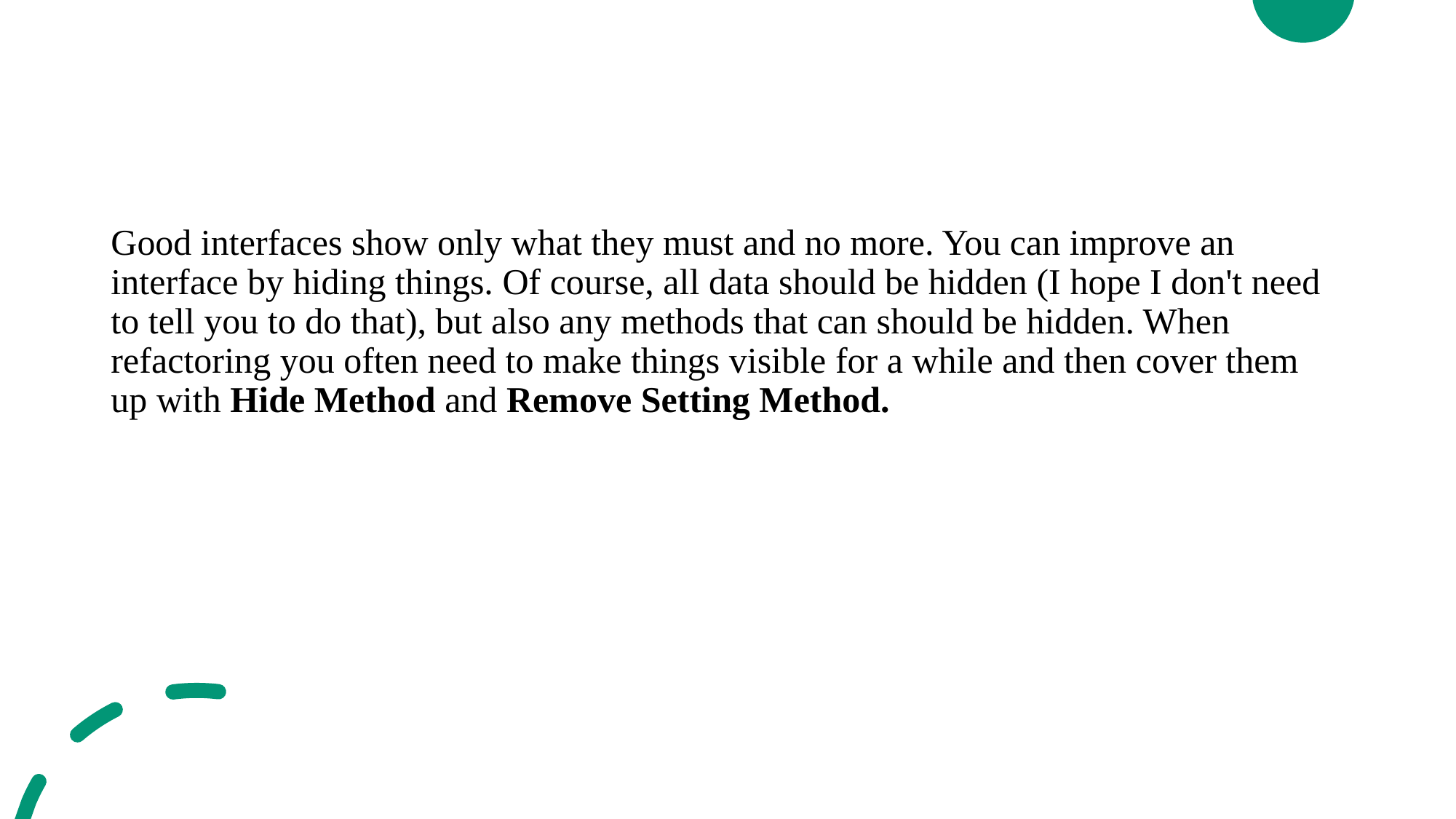

Good interfaces show only what they must and no more. You can improve an interface by hiding things. Of course, all data should be hidden (I hope I don't need to tell you to do that), but also any methods that can should be hidden. When refactoring you often need to make things visible for a while and then cover them up with Hide Method and Remove Setting Method.